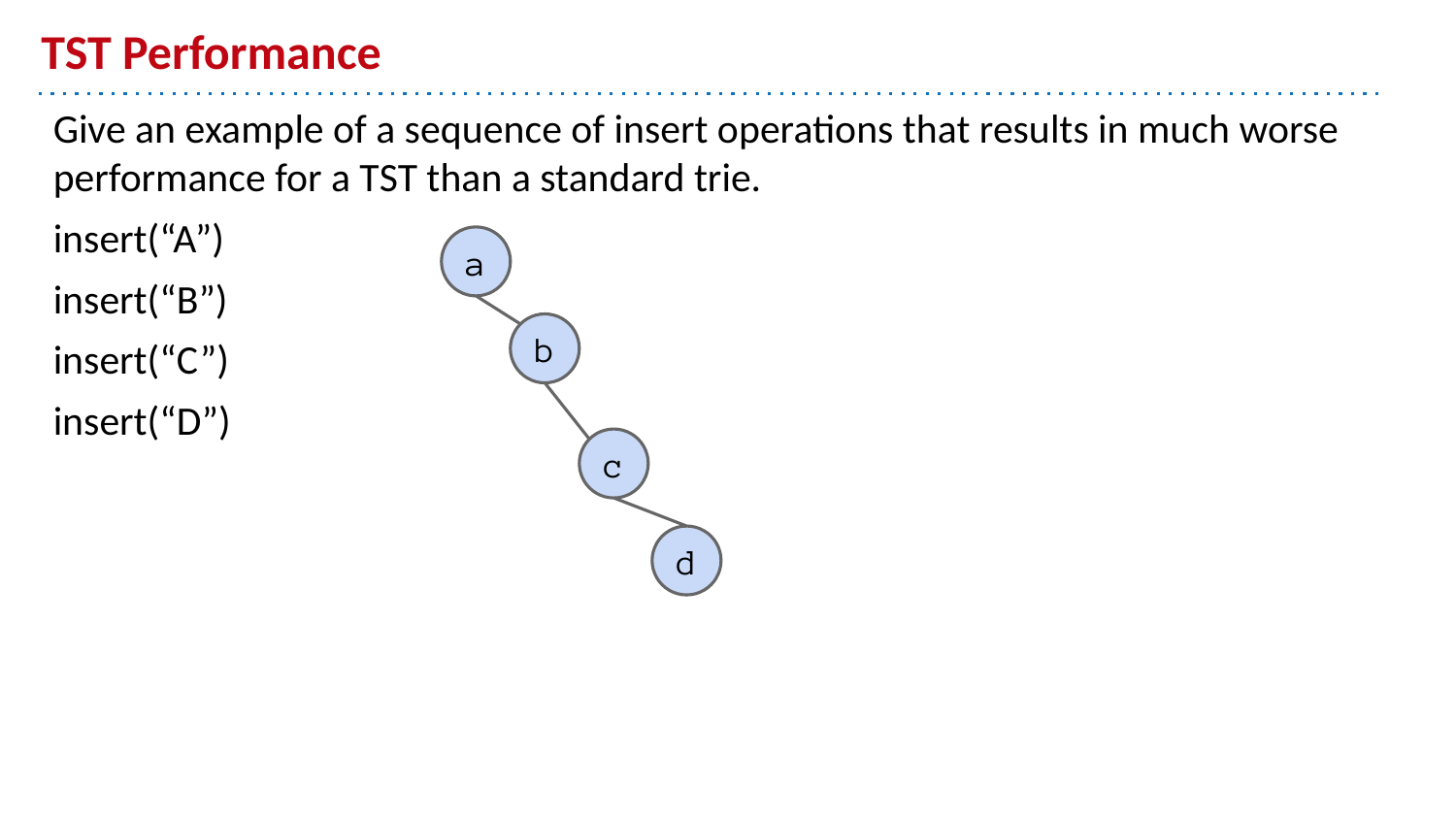

# TST Performance
Give an example of a sequence of insert operations that results in much worse performance for a TST than a standard trie.
insert(“A”)
insert(“B”)
insert(“C”)
insert(“D”)

a
b
c
d